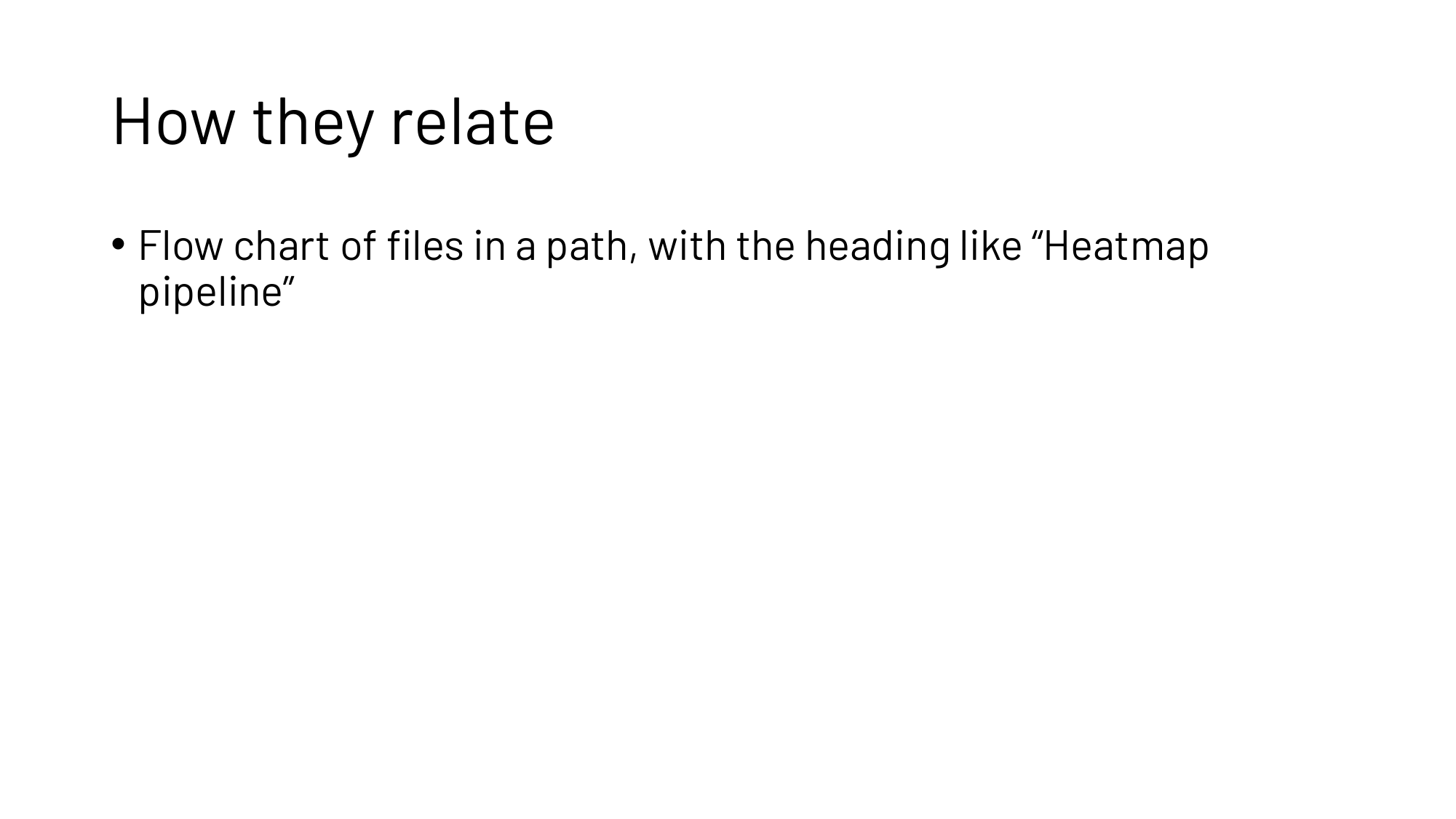

# How they relate
Flow chart of files in a path, with the heading like “Heatmap pipeline”